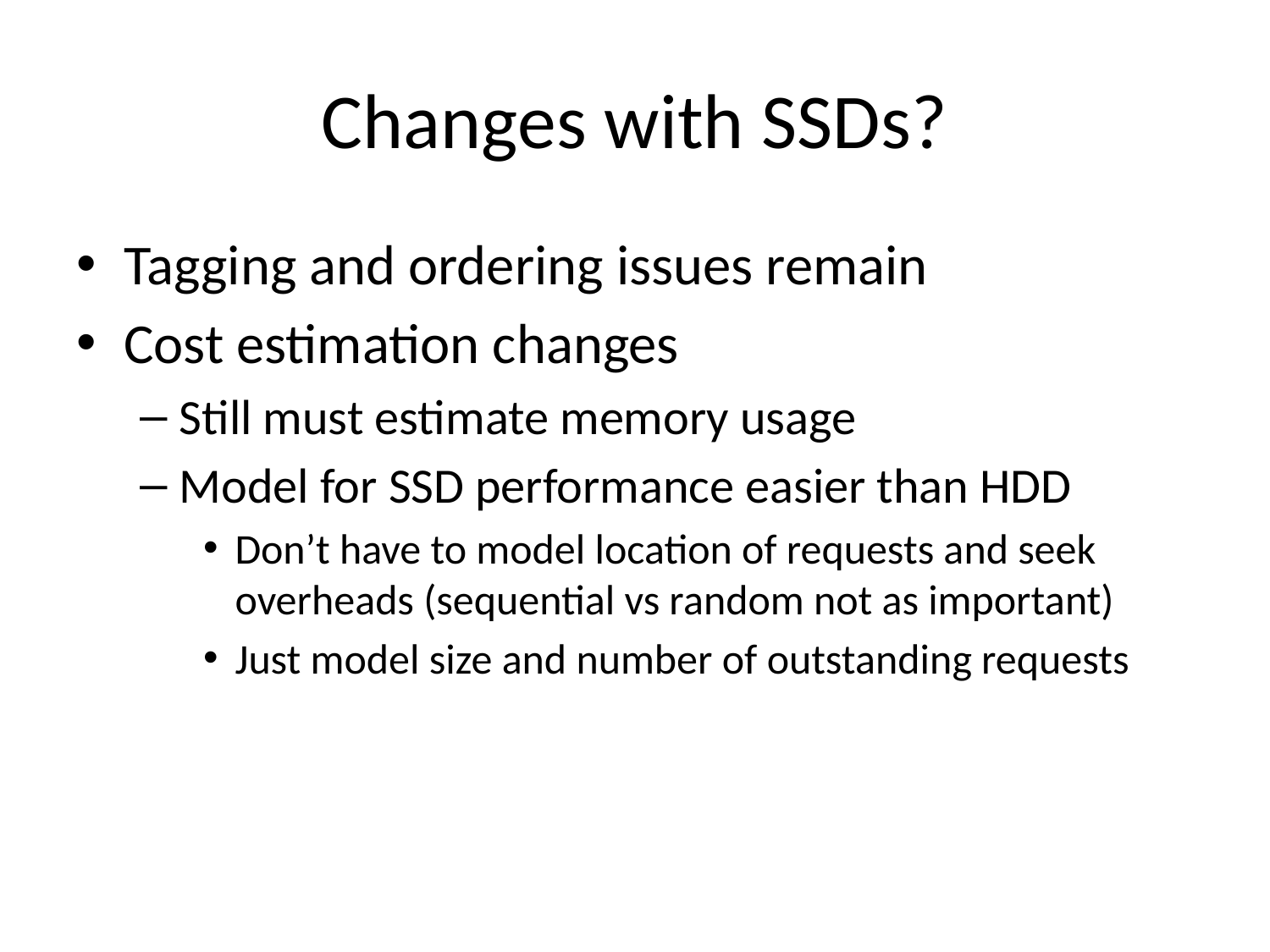

# Changes with SSDs?
Tagging and ordering issues remain
Cost estimation changes
Still must estimate memory usage
Model for SSD performance easier than HDD
Don’t have to model location of requests and seek overheads (sequential vs random not as important)
Just model size and number of outstanding requests